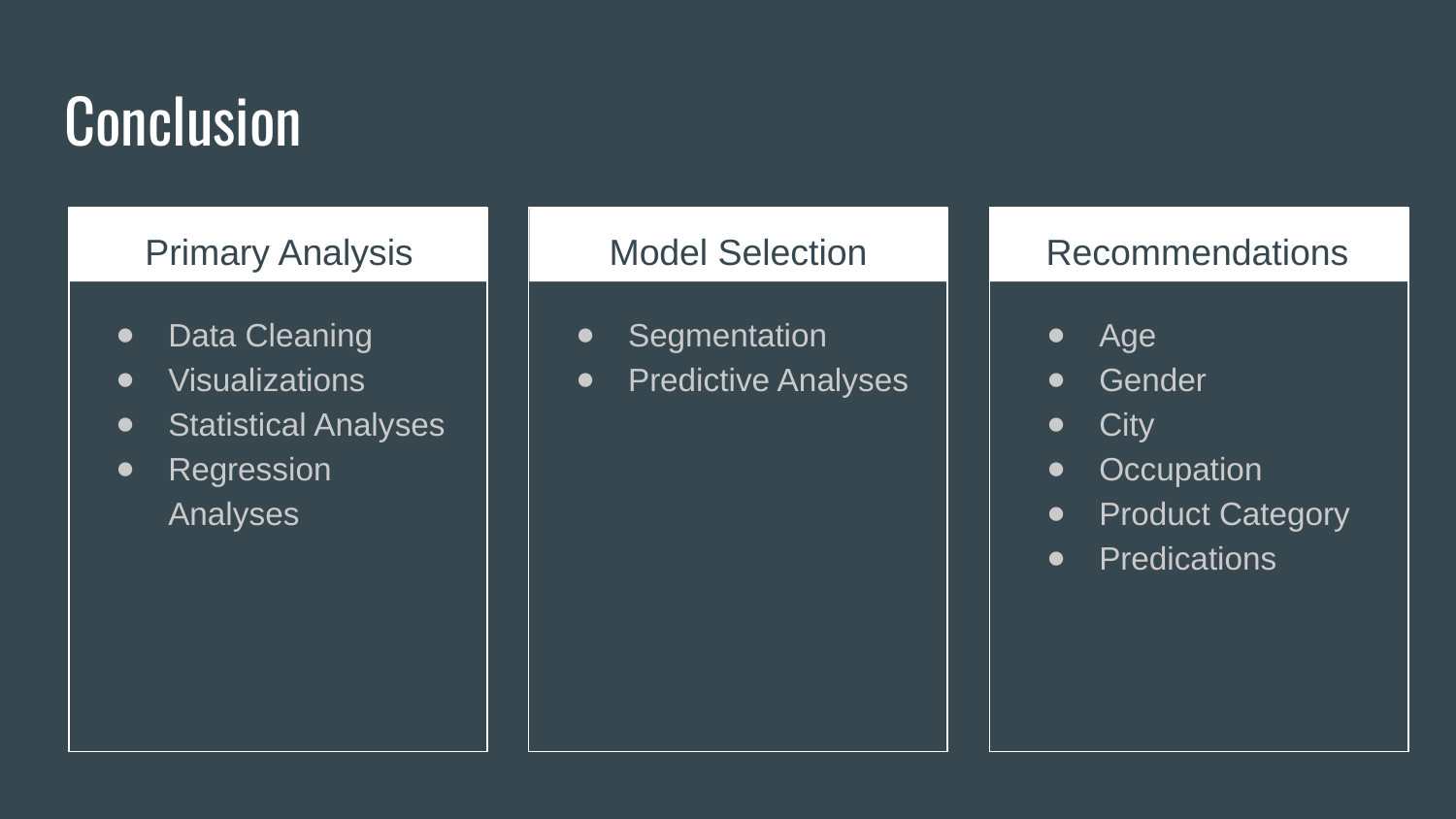

# Conclusion

Primary Analysis

Model Selection

Recommendations
Data Cleaning
Visualizations
Statistical Analyses
Regression Analyses

Segmentation
Predictive Analyses
Age
Gender
City
Occupation
Product Category
Predications